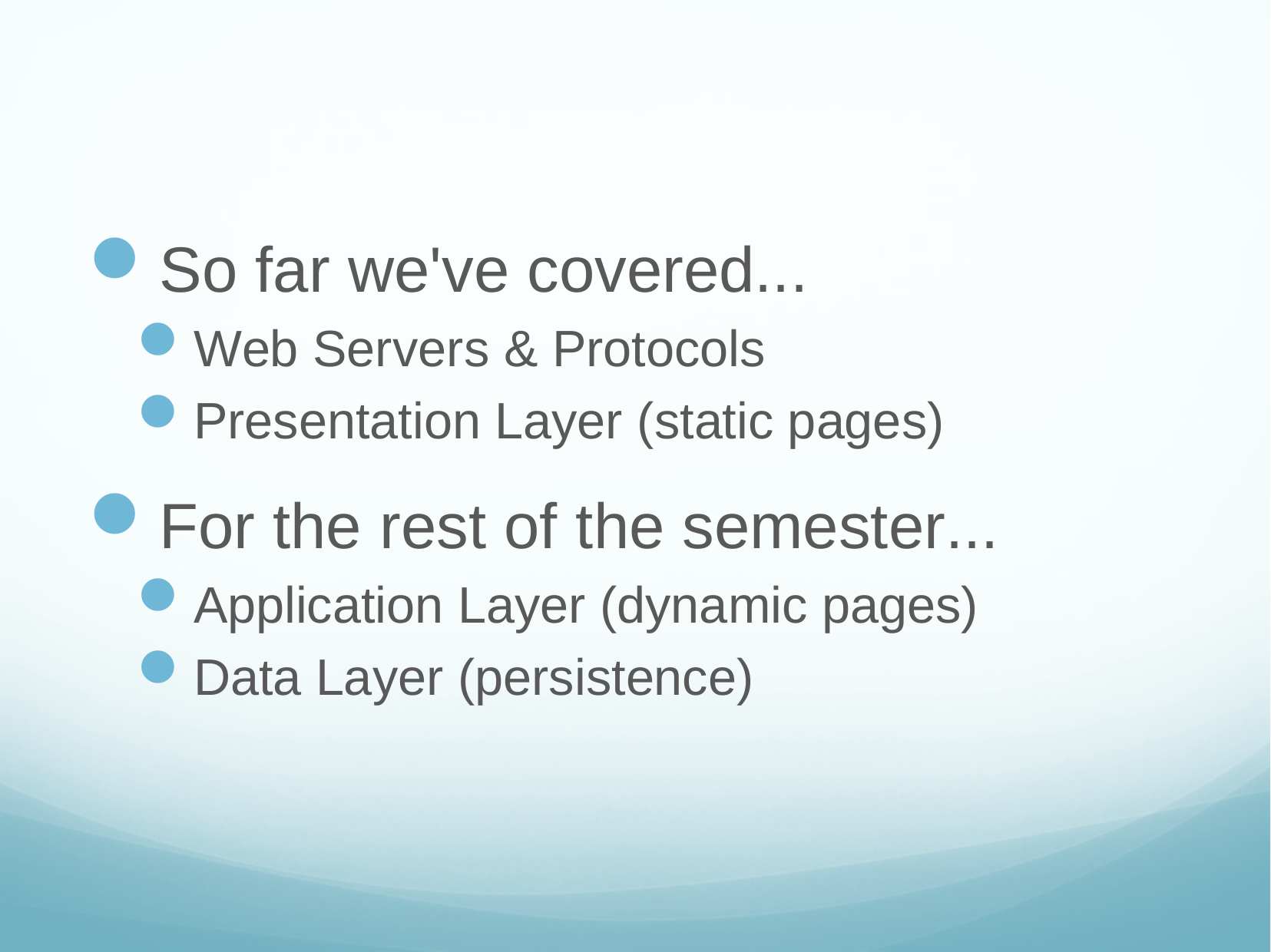

#
So far we've covered...
Web Servers & Protocols
Presentation Layer (static pages)
For the rest of the semester...
Application Layer (dynamic pages)
Data Layer (persistence)